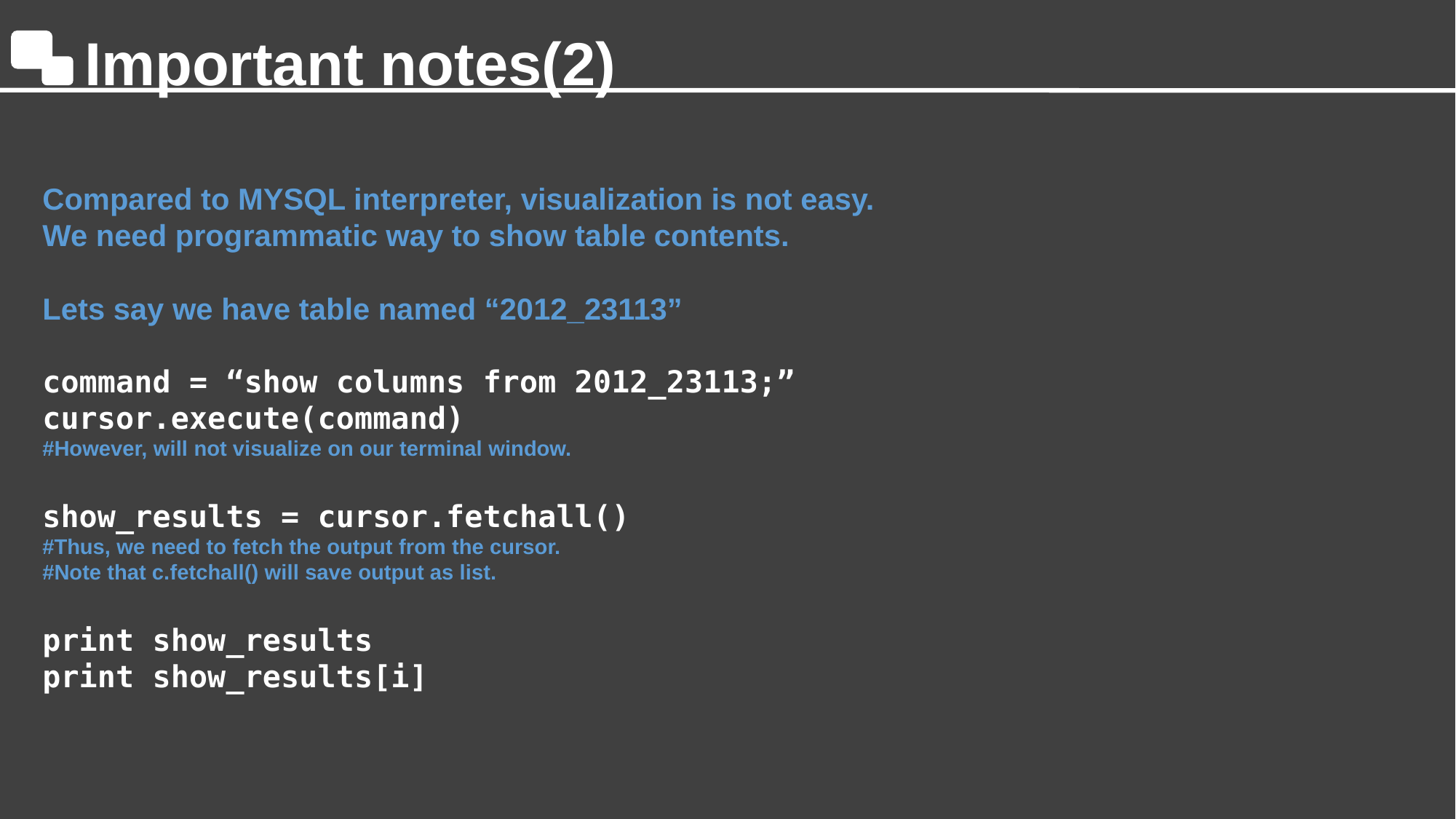

Important notes(2)

Compared to MYSQL interpreter, visualization is not easy.
We need programmatic way to show table contents.

Lets say we have table named “2012_23113”

command = “show columns from 2012_23113;”
cursor.execute(command)
#However, will not visualize on our terminal window.

show_results = cursor.fetchall()
#Thus, we need to fetch the output from the cursor.
#Note that c.fetchall() will save output as list.

print show_results
print show_results[i]

In computer science and technology, a database cursor is a control structure that enables traversal over the records in a database. Cursors facilitate subsequent processing in conjunction with the traversal, such as retrieval, addition and removal of database records. The database cursor characteristic of traversal makes cursors akin to the programming language concept of iterator